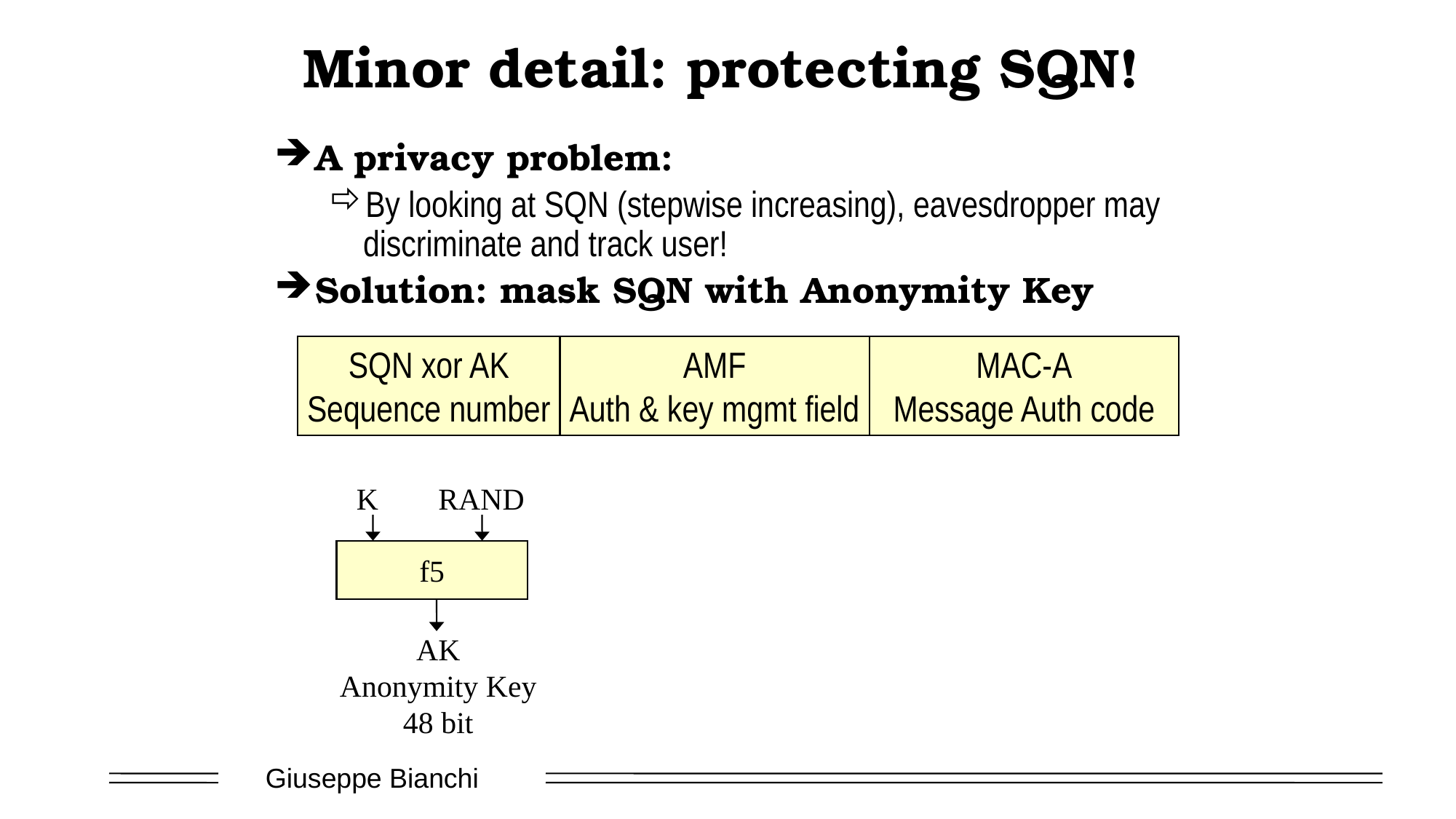

# Minor detail: protecting SQN!
A privacy problem:
By looking at SQN (stepwise increasing), eavesdropper may discriminate and track user!
Solution: mask SQN with Anonymity Key
SQN xor AK
Sequence number
AMF
Auth & key mgmt field
MAC-A
Message Auth code
K
RAND

f5

AK
Anonymity Key
48 bit